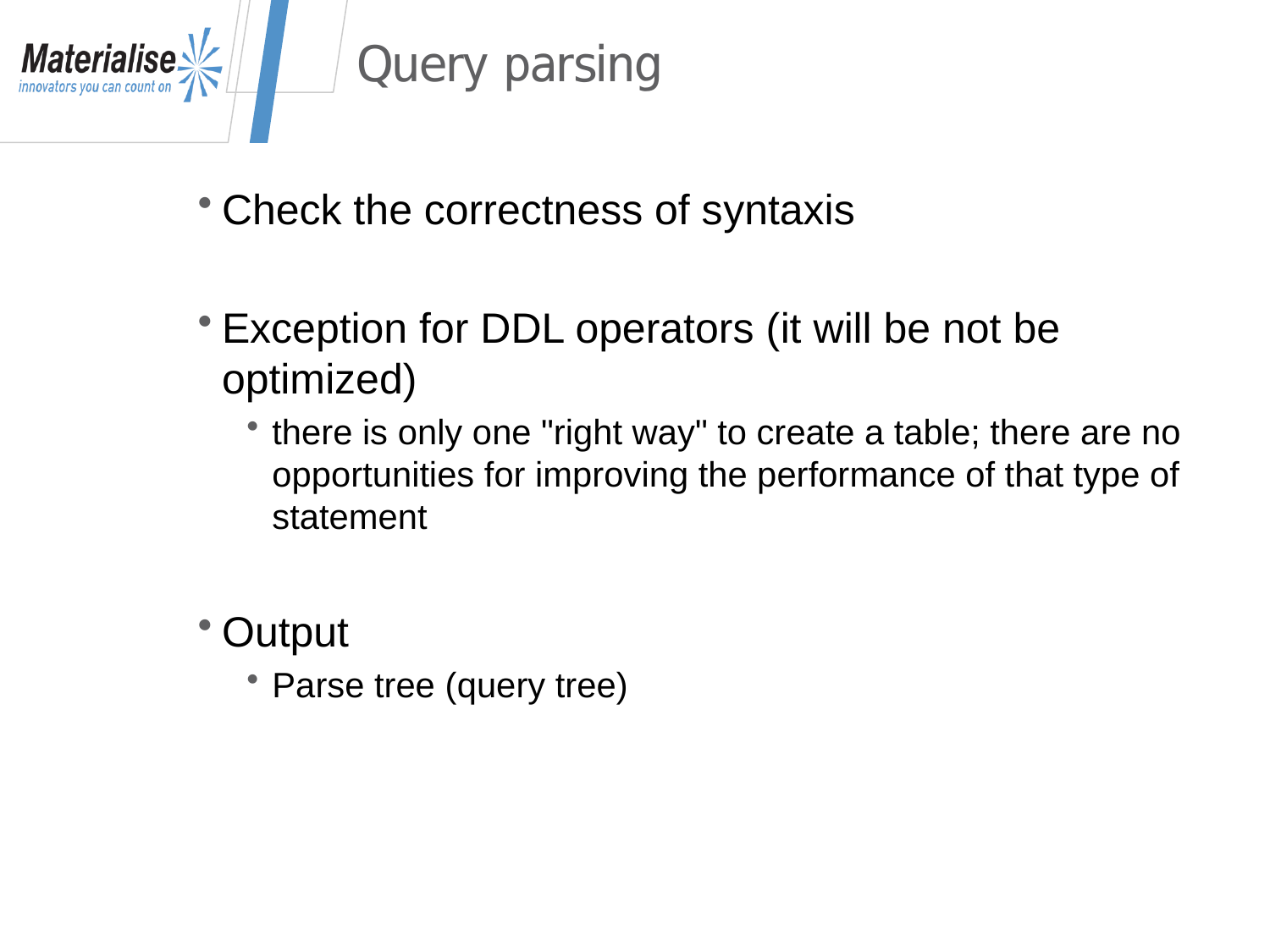

# Query parsing
Check the correctness of syntaxis

Exception for DDL operators (it will be not be optimized)
there is only one "right way" to create a table; there are no opportunities for improving the performance of that type of statement

Output
Parse tree (query tree)